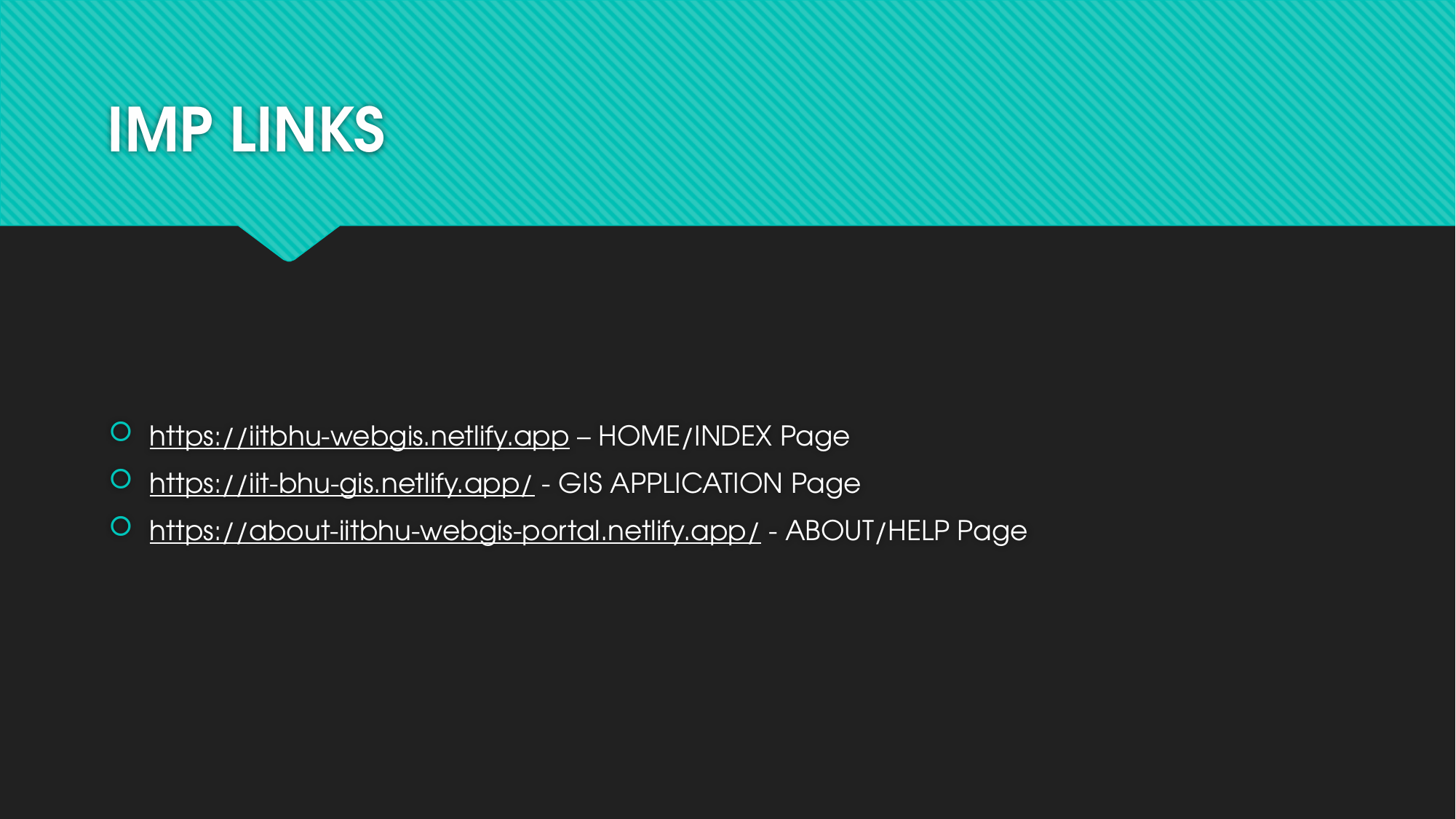

# IMP LINKS
https://iitbhu-webgis.netlify.app – HOME/INDEX Page
https://iit-bhu-gis.netlify.app/ - GIS APPLICATION Page
https://about-iitbhu-webgis-portal.netlify.app/ - ABOUT/HELP Page